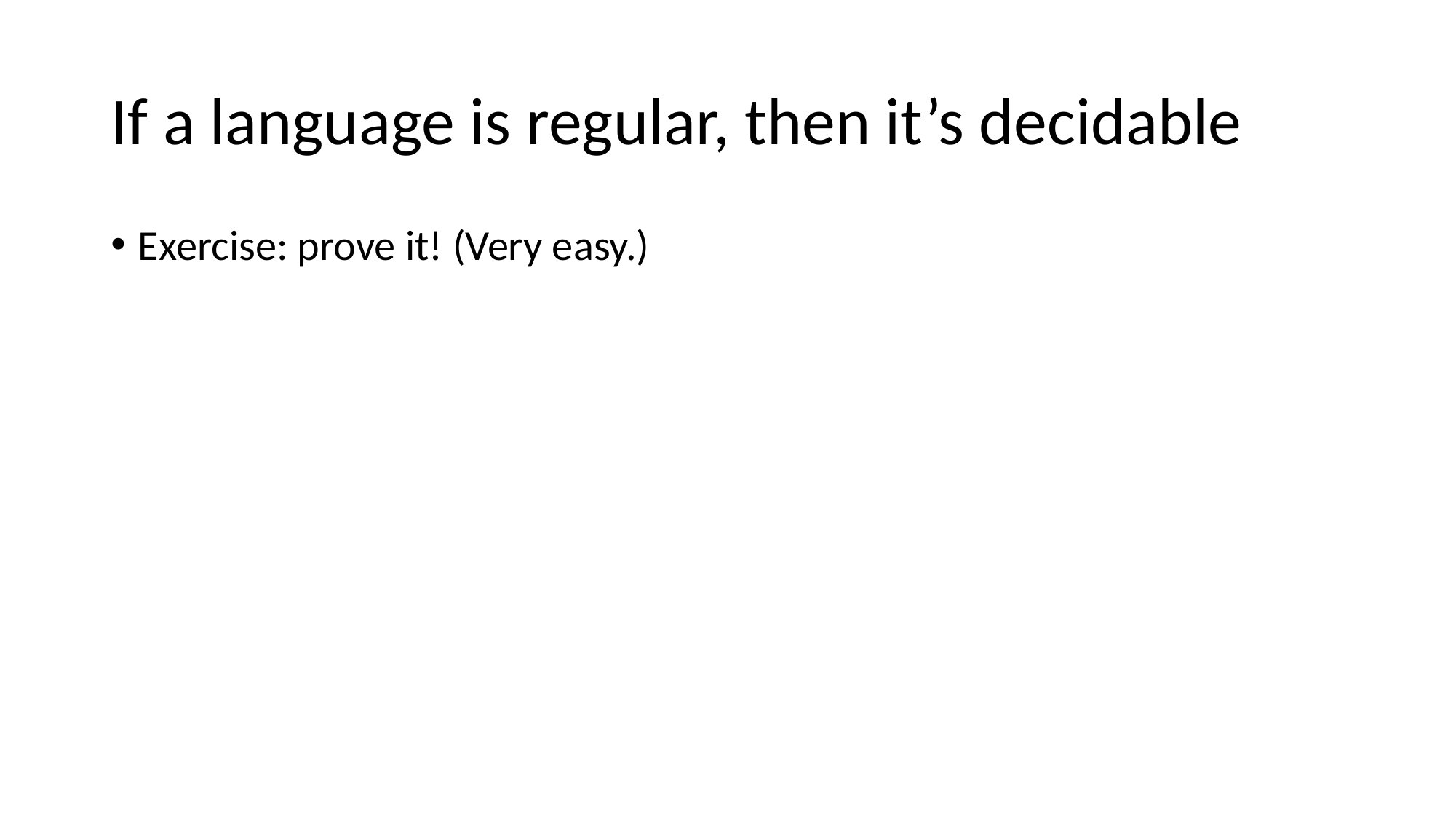

# If a language is regular, then it’s decidable
Exercise: prove it! (Very easy.)